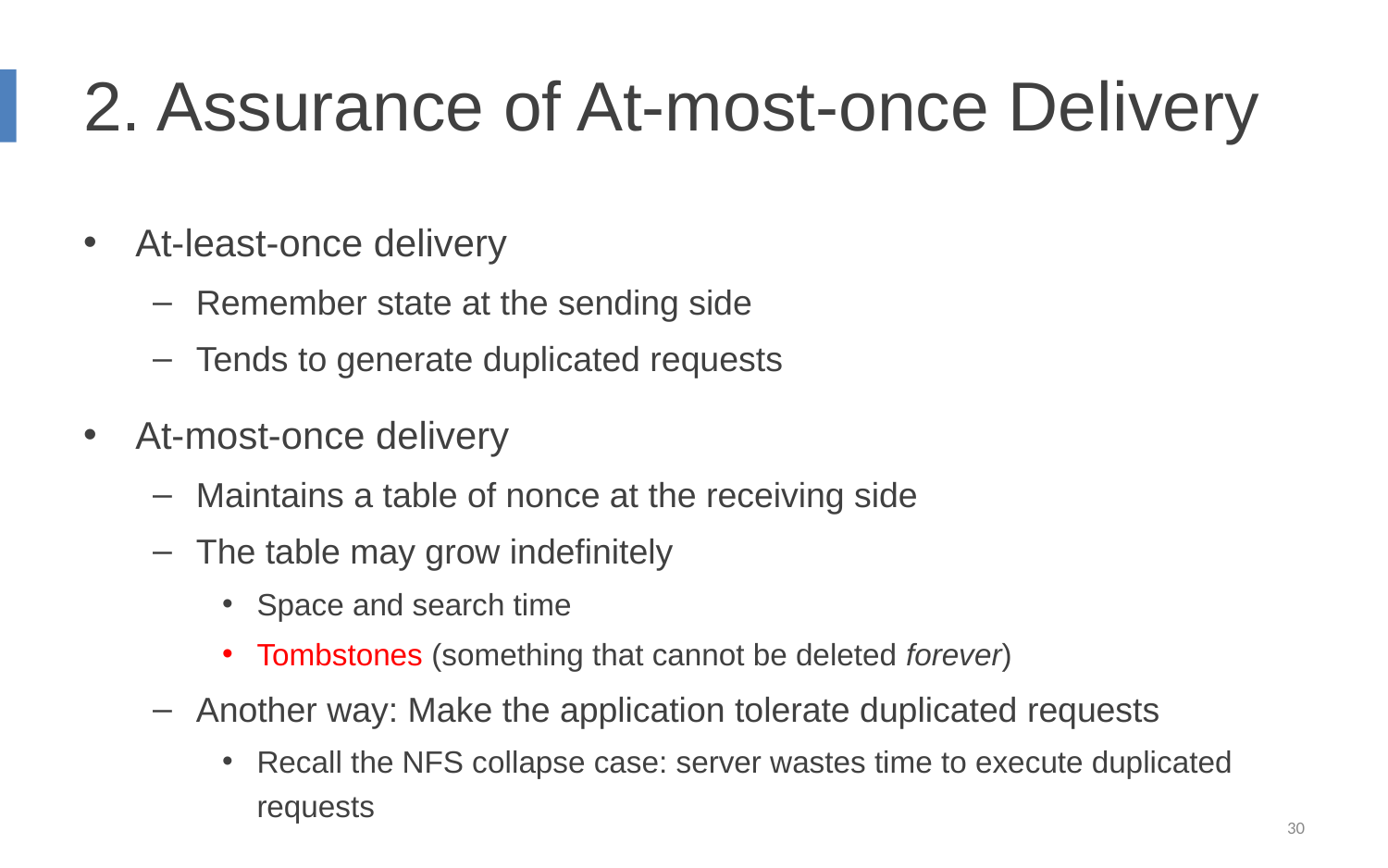

# 2. Assurance of At-most-once Delivery
At-least-once delivery
Remember state at the sending side
Tends to generate duplicated requests
At-most-once delivery
Maintains a table of nonce at the receiving side
The table may grow indefinitely
Space and search time
Tombstones (something that cannot be deleted forever)
Another way: Make the application tolerate duplicated requests
Recall the NFS collapse case: server wastes time to execute duplicated requests
30